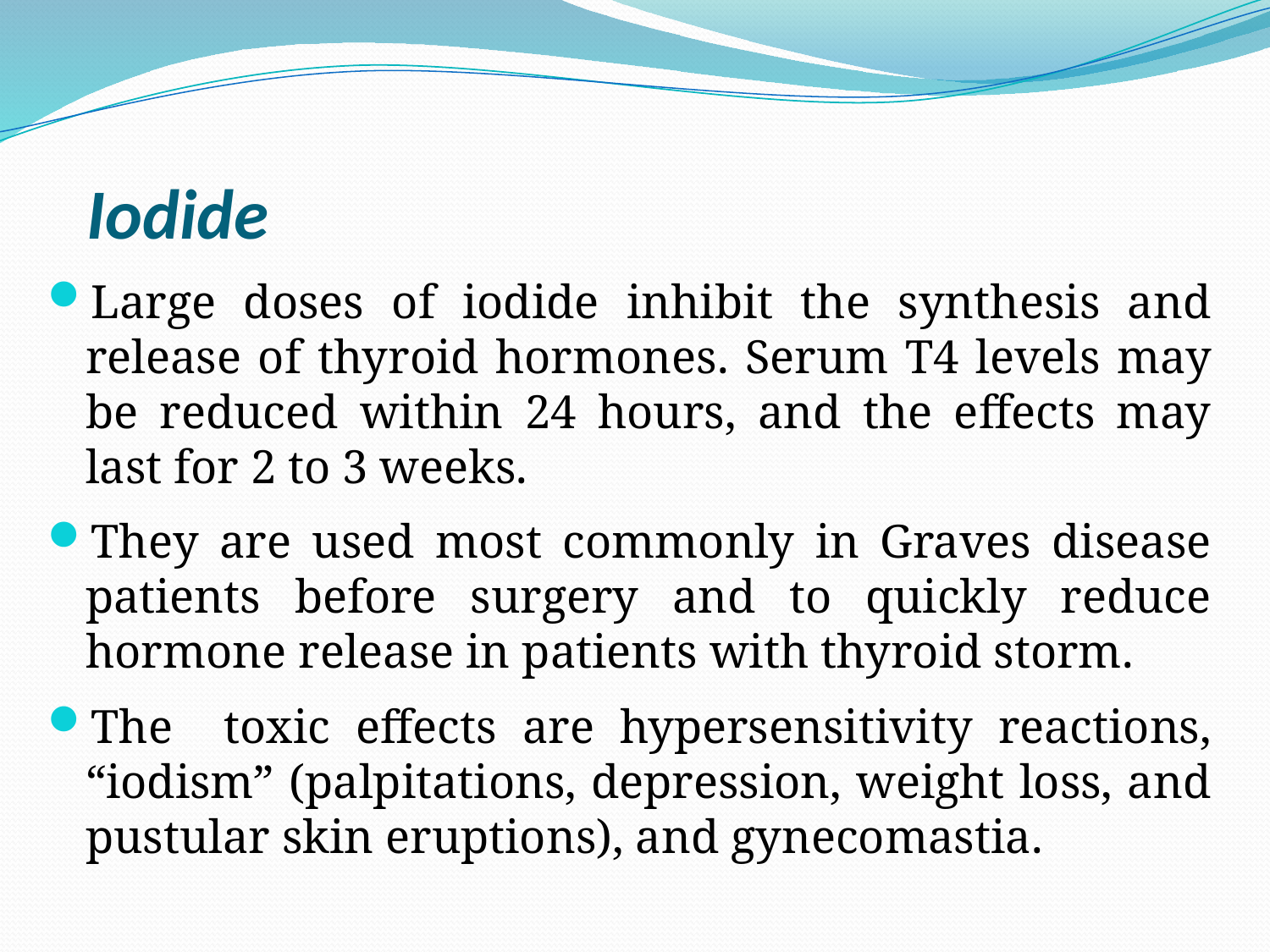

# Iodide
Large doses of iodide inhibit the synthesis and release of thyroid hormones. Serum T4 levels may be reduced within 24 hours, and the effects may last for 2 to 3 weeks.
They are used most commonly in Graves disease patients before surgery and to quickly reduce hormone release in patients with thyroid storm.
The  toxic effects are hypersensitivity reactions, “iodism” (palpitations, depression, weight loss, and pustular skin eruptions), and gynecomastia.